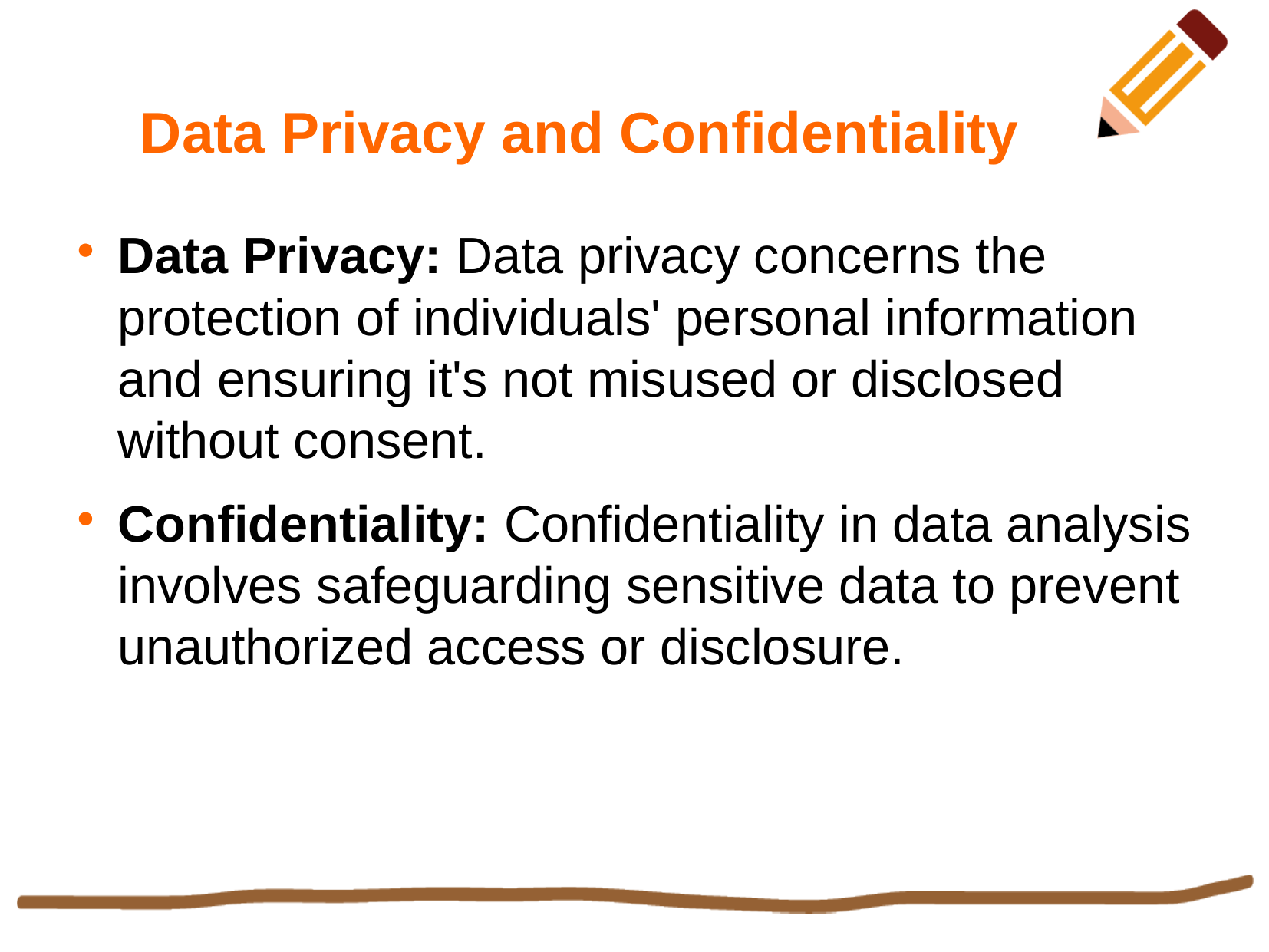

Data Privacy and Confidentiality
Data Privacy: Data privacy concerns the protection of individuals' personal information and ensuring it's not misused or disclosed without consent.
Confidentiality: Confidentiality in data analysis involves safeguarding sensitive data to prevent unauthorized access or disclosure.